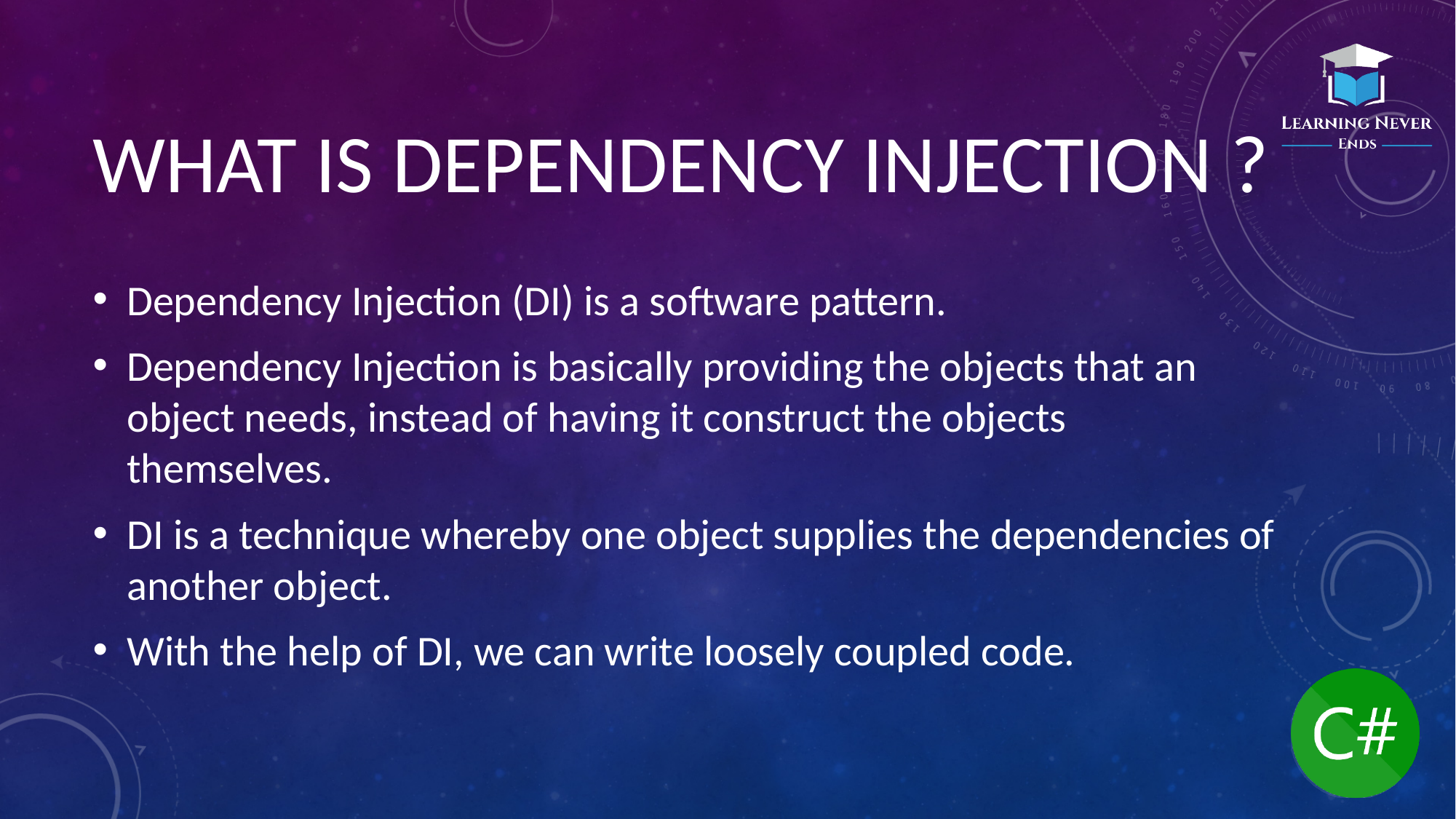

# What is Dependency Injection ?
Dependency Injection (DI) is a software pattern.
Dependency Injection is basically providing the objects that an object needs, instead of having it construct the objects themselves.
DI is a technique whereby one object supplies the dependencies of another object.
With the help of DI, we can write loosely coupled code.